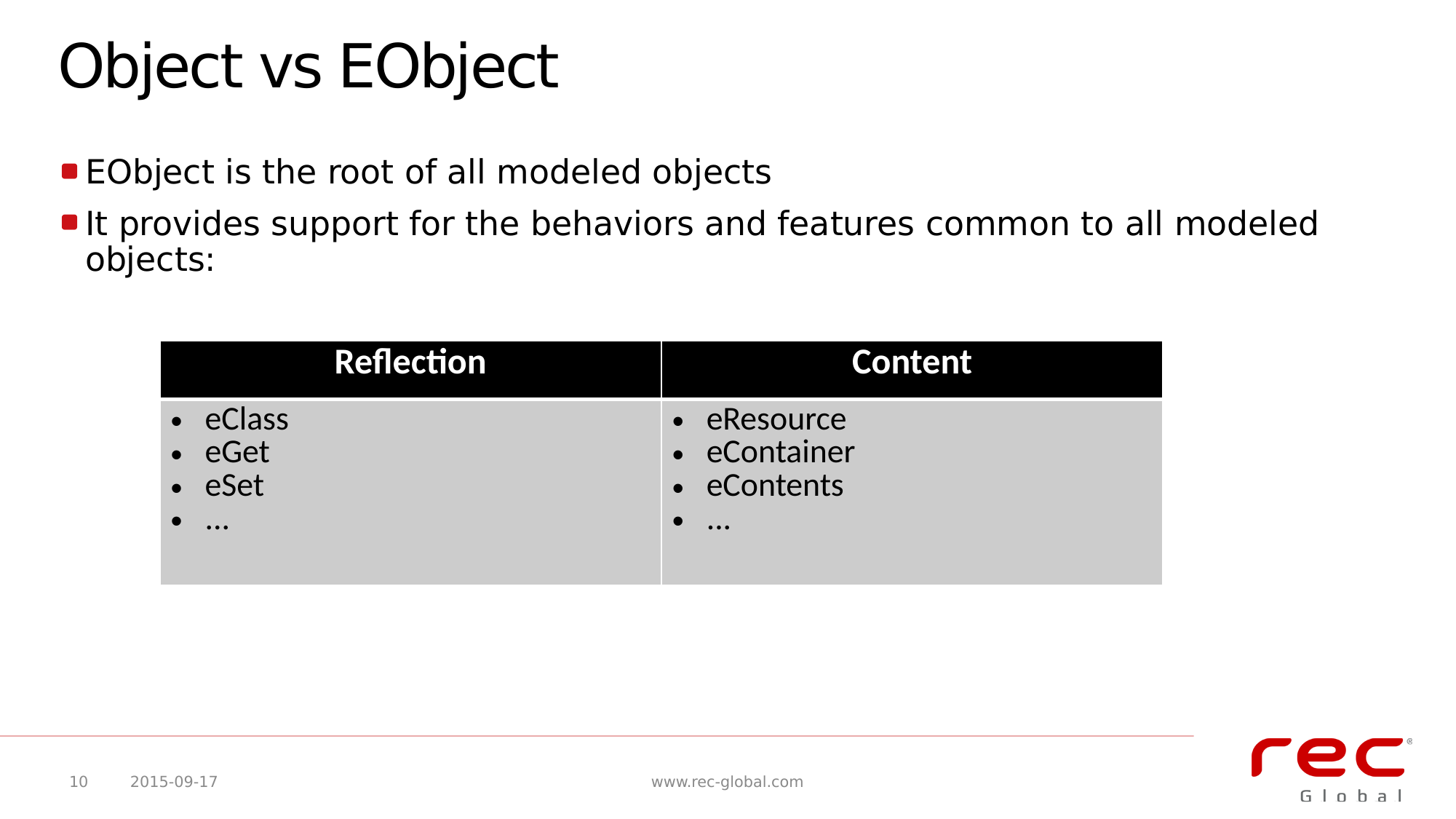

# Object vs EObject
EObject is the root of all modeled objects
It provides support for the behaviors and features common to all modeled objects:

| Reflection | Content |
| --- | --- |
| eClass eGet eSet ... | eResource eContainer eContents ... |
10
2015-09-17
www.rec-global.com